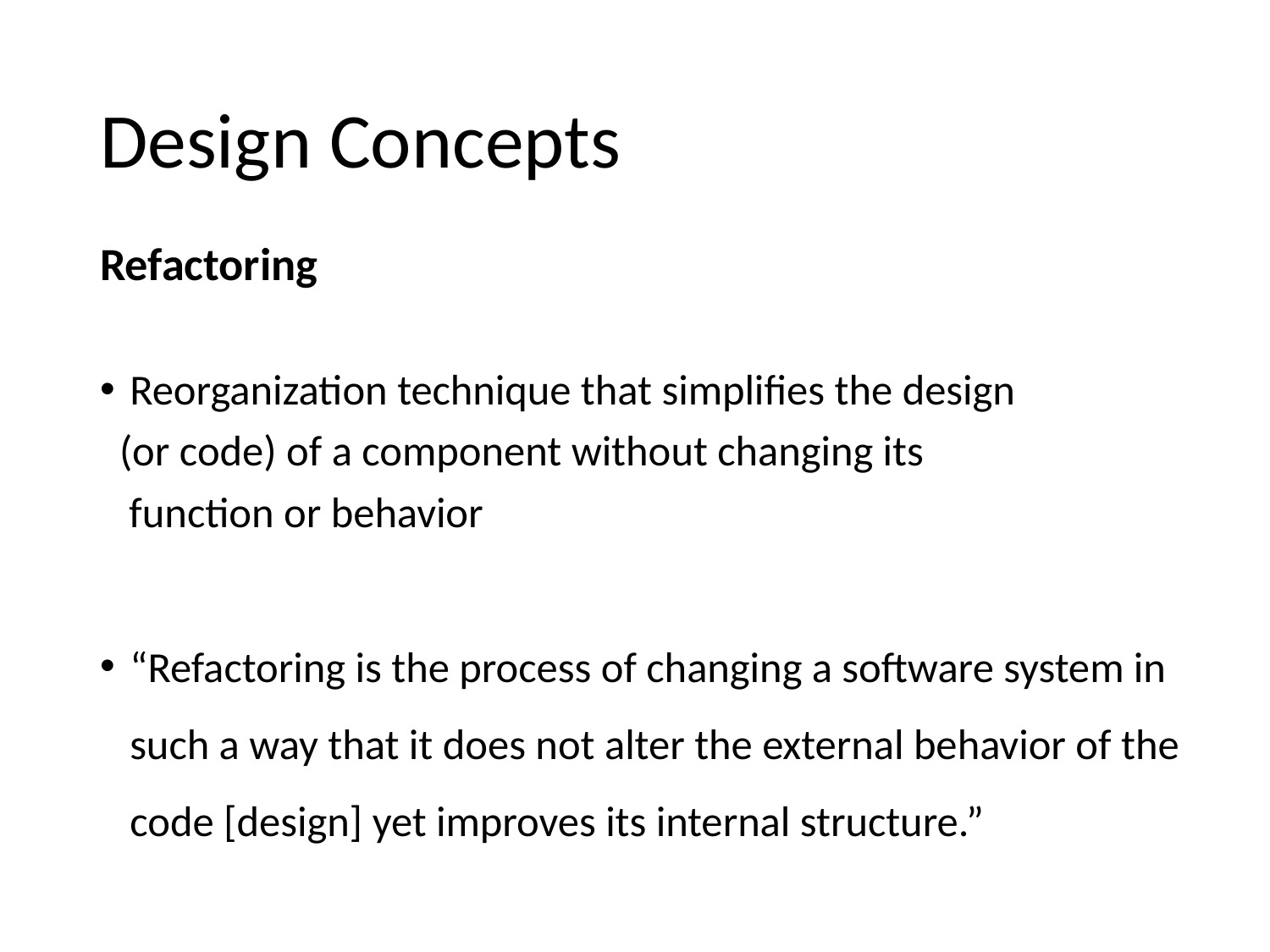

# Design Concepts
Refactoring

Reorganization technique that simplifies the design
  (or code) of a component without changing its
   function or behavior

“Refactoring is the process of changing a software system in such a way that it does not alter the external behavior of the code [design] yet improves its internal structure.”